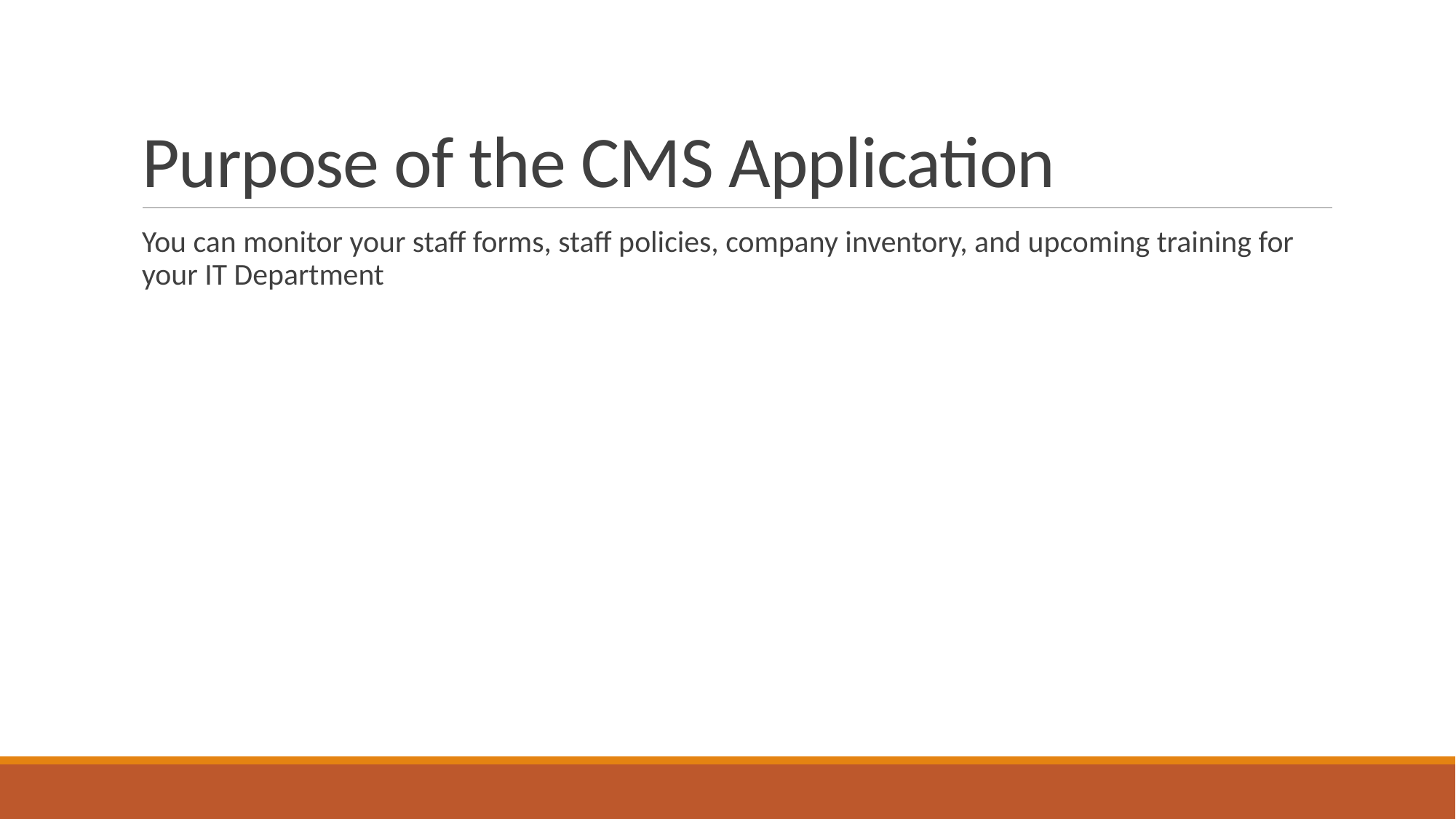

# Purpose of the CMS Application
You can monitor your staff forms, staff policies, company inventory, and upcoming training for your IT Department